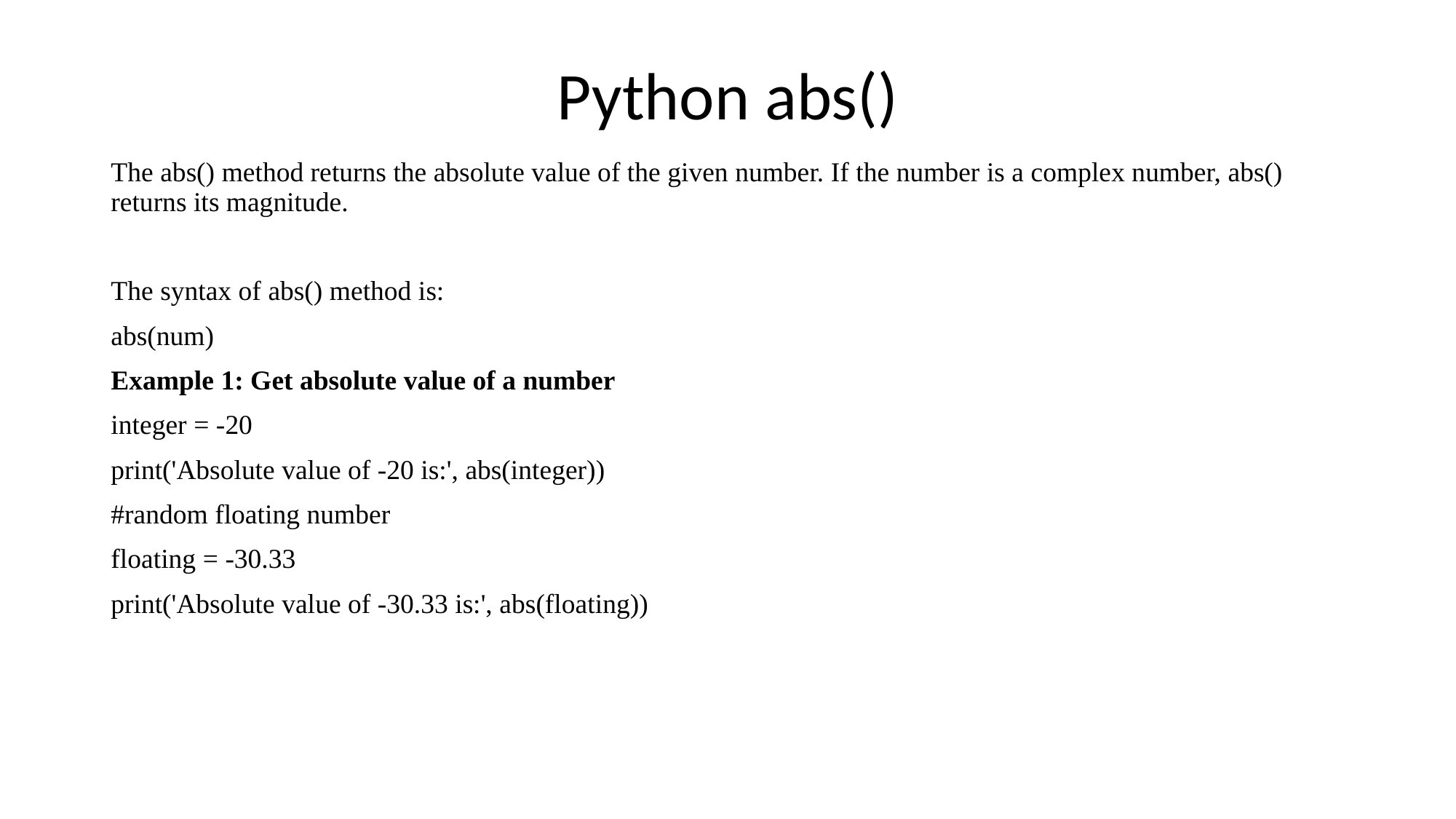

# Python abs()
The abs() method returns the absolute value of the given number. If the number is a complex number, abs() returns its magnitude.

The syntax of abs() method is:
abs(num)
Example 1: Get absolute value of a number
integer = -20
print('Absolute value of -20 is:', abs(integer))
#random floating number
floating = -30.33
print('Absolute value of -30.33 is:', abs(floating))